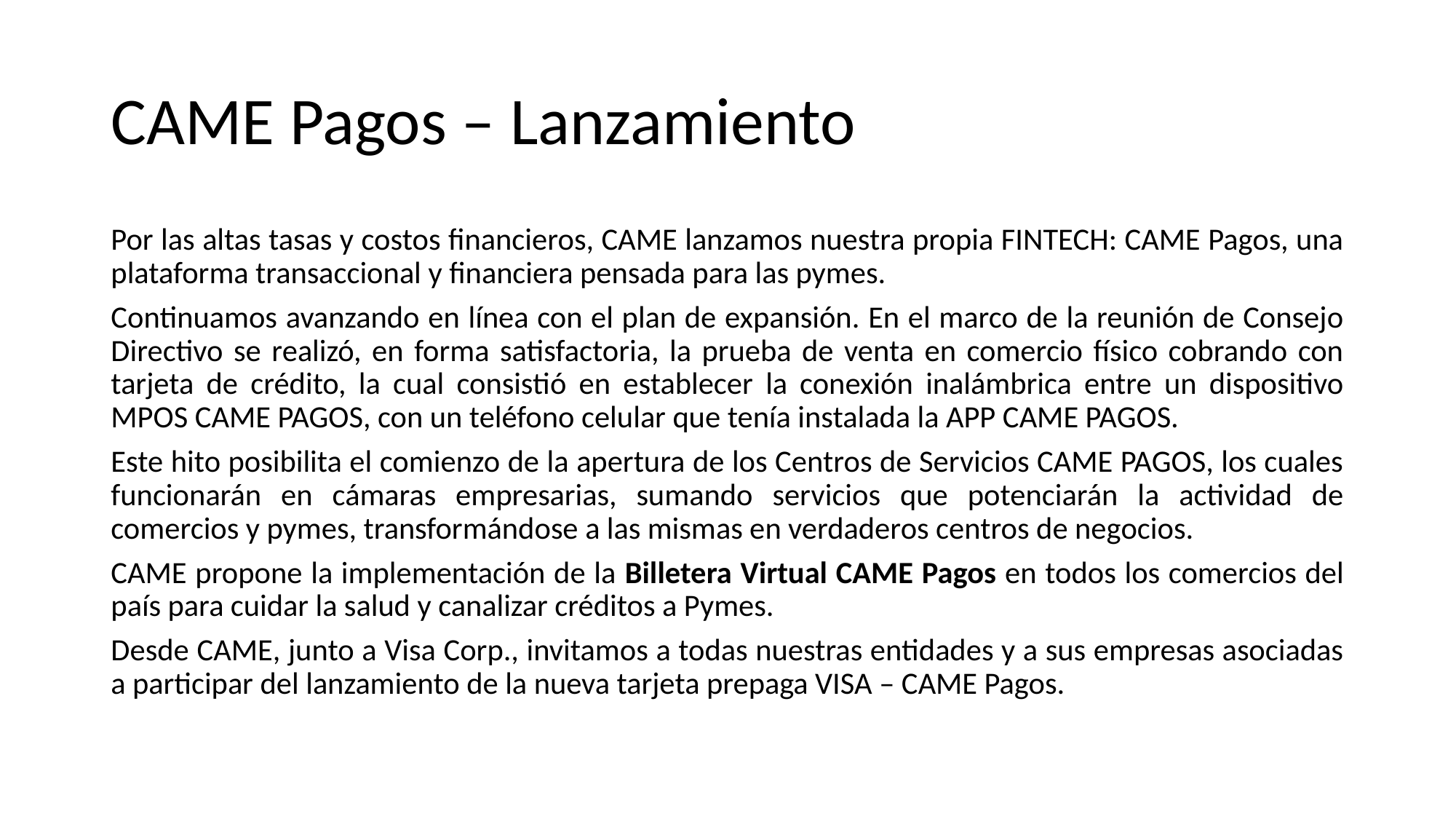

# CAME Pagos – Lanzamiento
Por las altas tasas y costos financieros, CAME lanzamos nuestra propia FINTECH: CAME Pagos, una plataforma transaccional y financiera pensada para las pymes.
Continuamos avanzando en línea con el plan de expansión. En el marco de la reunión de Consejo Directivo se realizó, en forma satisfactoria, la prueba de venta en comercio físico cobrando con tarjeta de crédito, la cual consistió en establecer la conexión inalámbrica entre un dispositivo MPOS CAME PAGOS, con un teléfono celular que tenía instalada la APP CAME PAGOS.
Este hito posibilita el comienzo de la apertura de los Centros de Servicios CAME PAGOS, los cuales funcionarán en cámaras empresarias, sumando servicios que potenciarán la actividad de comercios y pymes, transformándose a las mismas en verdaderos centros de negocios.
CAME propone la implementación de la Billetera Virtual CAME Pagos en todos los comercios del país para cuidar la salud y canalizar créditos a Pymes.
Desde CAME, junto a Visa Corp., invitamos a todas nuestras entidades y a sus empresas asociadas a participar del lanzamiento de la nueva tarjeta prepaga VISA – CAME Pagos.